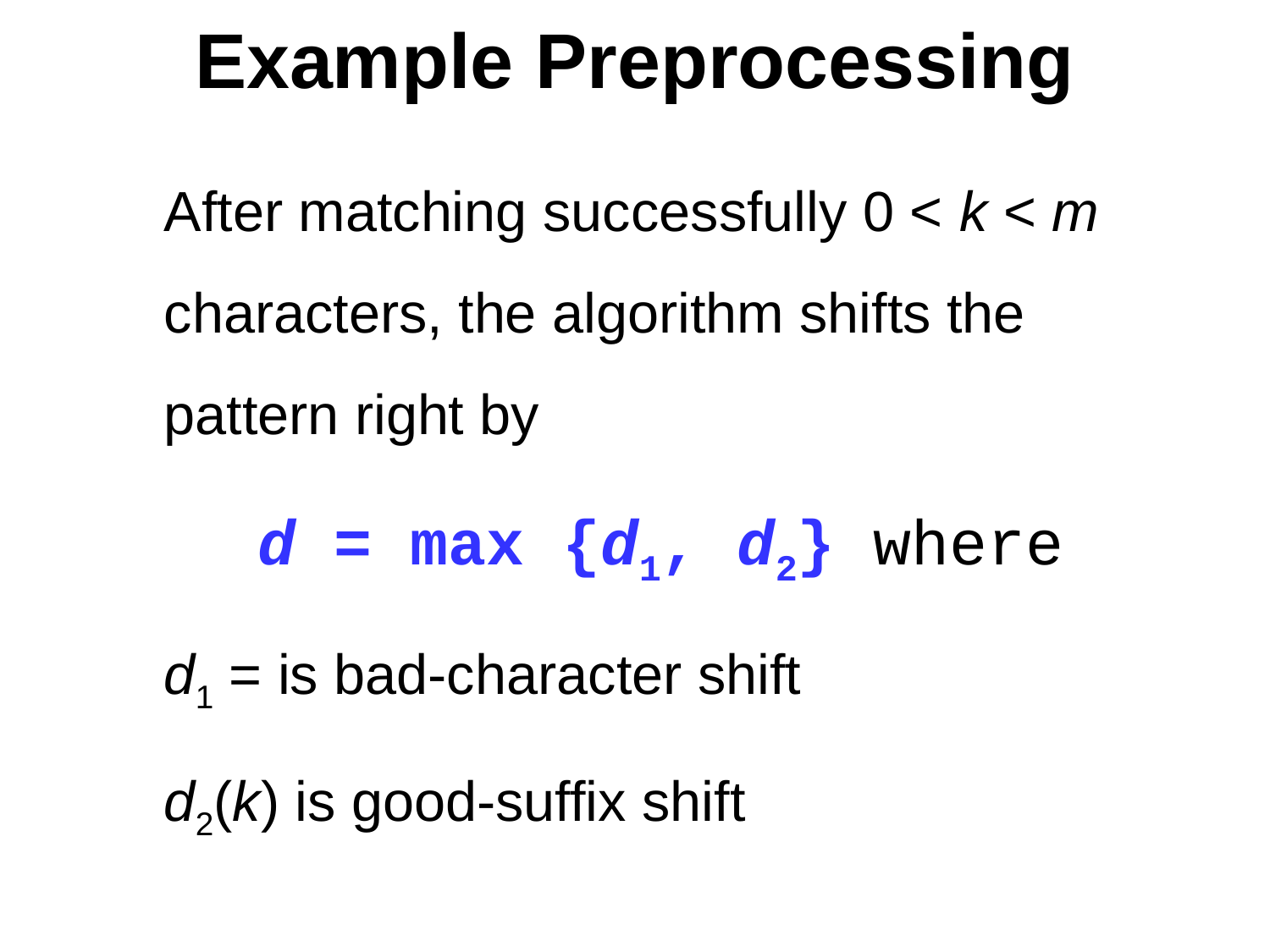

# Example Preprocessing
After matching successfully 0 < k < m characters, the algorithm shifts the pattern right by
      d = max {d1, d2} where
d1 = is bad-character shift
d2(k) is good-suffix shift